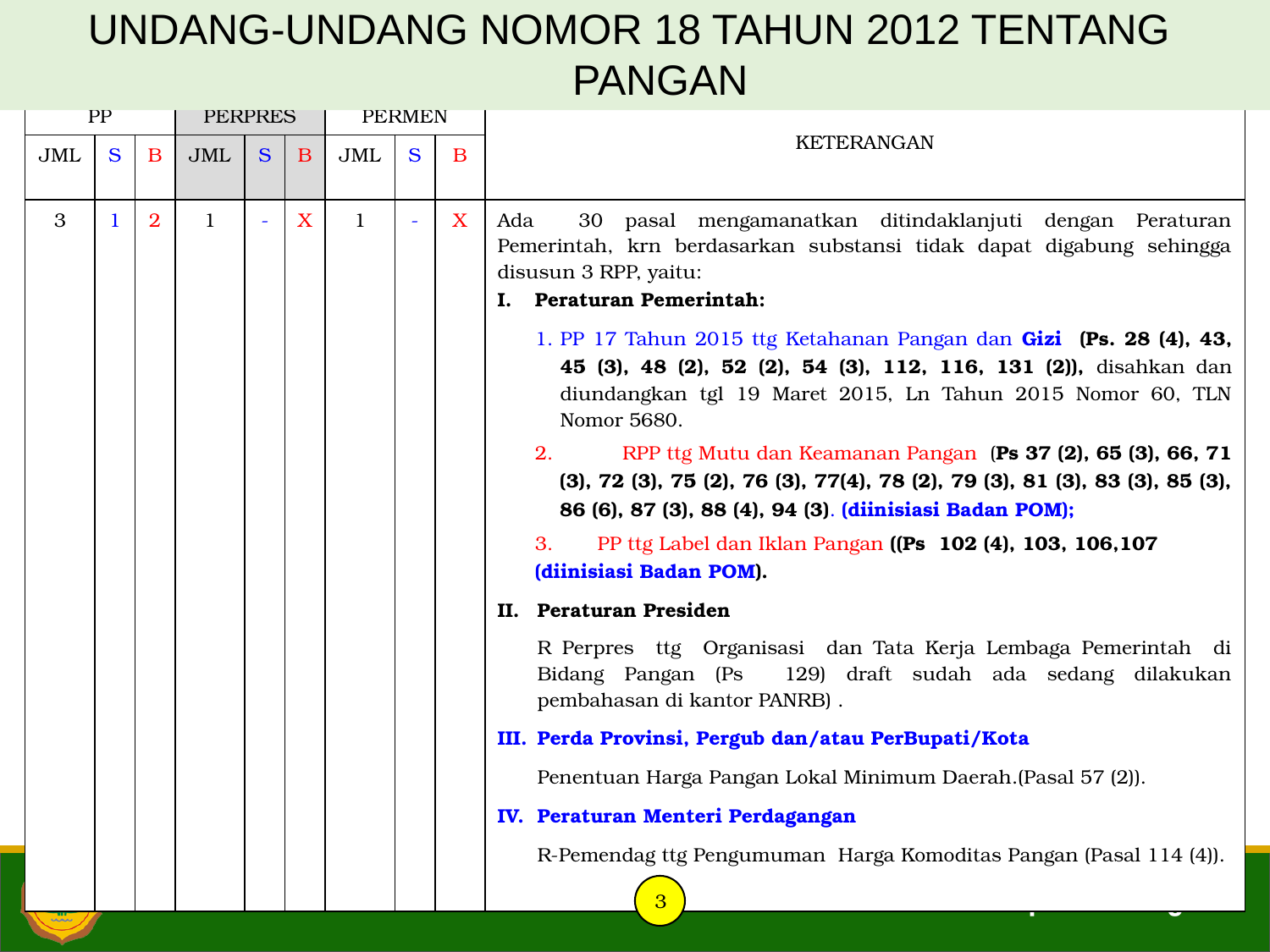

UNDANG-UNDANG NOMOR 18 TAHUN 2012 TENTANG  PANGAN
| PP |  |  | PERPRES |  |  | PERMEN |  |  | KETERANGAN |
| --- | --- | --- | --- | --- | --- | --- | --- | --- | --- |
| JML | S | B | JML | S | B | JML | S | B |  |
| 3 | 1 | 2 | 1 | - | X | 1 | - | X | Ada 30 pasal mengamanatkan ditindaklanjuti dengan Peraturan Pemerintah, krn berdasarkan substansi tidak dapat digabung sehingga disusun 3 RPP, yaitu: I. Peraturan Pemerintah: PP 17 Tahun 2015 ttg Ketahanan Pangan dan Gizi (Ps. 28 (4), 43, 45 (3), 48 (2), 52 (2), 54 (3), 112, 116, 131 (2)), disahkan dan diundangkan tgl 19 Maret 2015, Ln Tahun 2015 Nomor 60, TLN Nomor 5680. RPP ttg Mutu dan Keamanan Pangan (Ps 37 (2), 65 (3), 66, 71 (3), 72 (3), 75 (2), 76 (3), 77(4), 78 (2), 79 (3), 81 (3), 83 (3), 85 (3), 86 (6), 87 (3), 88 (4), 94 (3). (diinisiasi Badan POM); PP ttg Label dan Iklan Pangan ((Ps 102 (4), 103, 106,107 (diinisiasi Badan POM). Peraturan Presiden R Perpres ttg Organisasi dan Tata Kerja Lembaga Pemerintah di Bidang Pangan (Ps 129) draft sudah ada sedang dilakukan pembahasan di kantor PANRB) . Perda Provinsi, Pergub dan/atau PerBupati/Kota Penentuan Harga Pangan Lokal Minimum Daerah.(Pasal 57 (2)). IV. Peraturan Menteri Perdagangan R-Pemendag ttg Pengumuman Harga Komoditas Pangan (Pasal 114 (4)). |
3